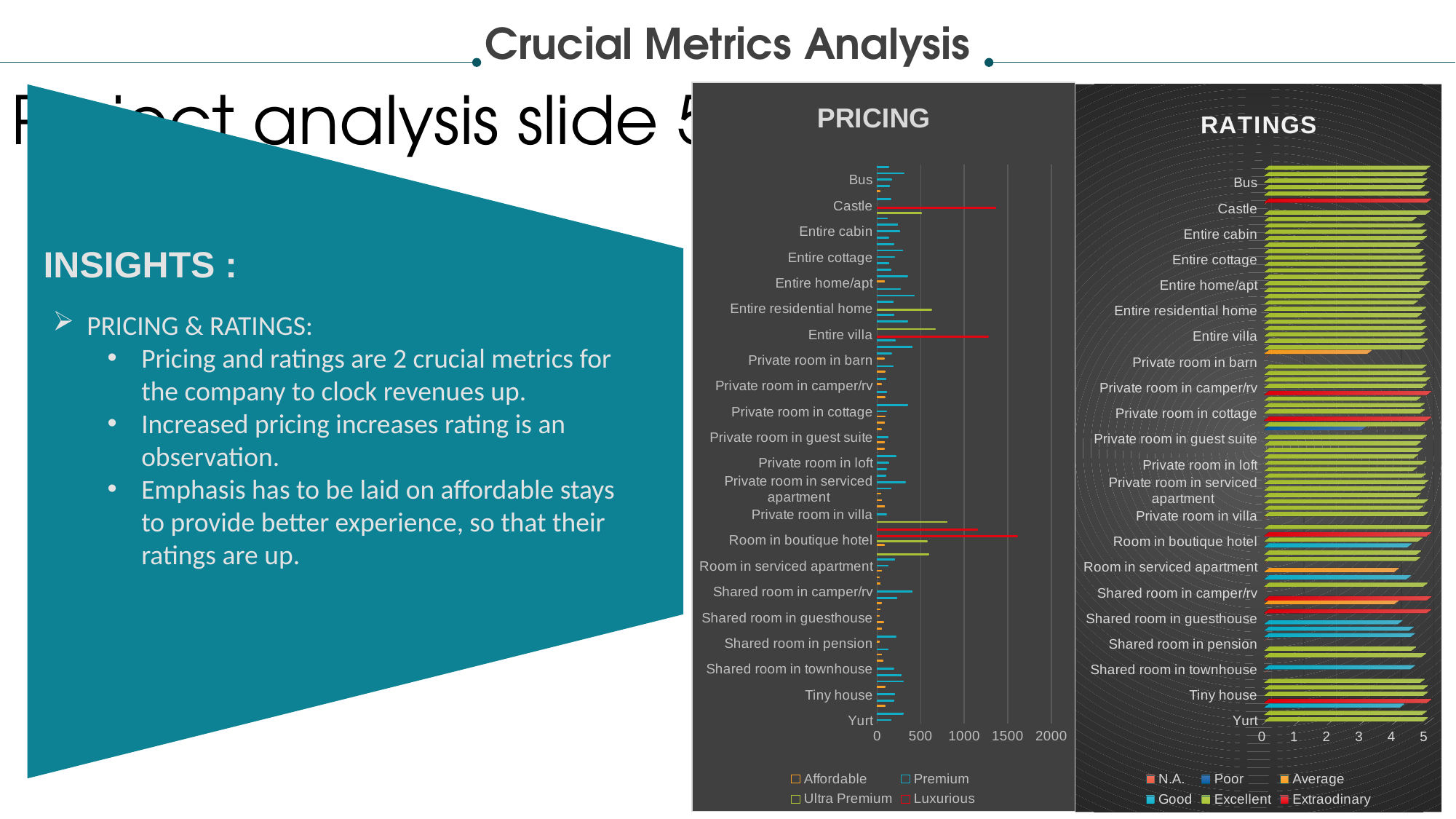

Crucial Metrics Analysis
Project analysis slide 5

### Chart: PRICING

| Category | Luxurious | Ultra Premium | Premium | Affordable |
|---|---|---|---|---|
| Yurt | None | None | 156.666666666667 | None |
| Treehouse | None | None | 295.428571428571 | None |
| Train | None | None | None | 89.0 |
| Tipi | None | None | 190.0 | None |
| Tiny house | None | None | 200.144927536232 | None |
| Tiny home | None | None | None | 88.0833333333333 |
| Tent | None | None | 297.5 | None |
| Shipping container | None | None | 275.0 | None |
| Shared room in townhouse | None | None | 186.5 | None |
| Shared room in serviced apartment | None | None | None | 67.5 |
| Shared room in residential home | None | None | None | 48.4210526315789 |
| Shared room in rental unit | None | None | 125.063492063492 | None |
| Shared room in pension | None | None | None | 25.0 |
| Shared room in loft | None | None | 213.0 | None |
| Shared room in hostel | None | None | None | 50.0 |
| Shared room in home | None | None | None | 71.9543269230769 |
| Shared room in guesthouse | None | None | None | 23.0 |
| Shared room in guest suite | None | None | None | 31.0 |
| Shared room in condominium (condo) | None | None | None | 47.0 |
| Shared room in condo | None | None | 225.0 | None |
| Shared room in camper/rv | None | None | 400.0 | None |
| Shared room in cabin | None | None | None | 31.0 |
| Shared room in bed and breakfast | None | None | None | 19.0 |
| Shared room | None | None | None | 51.5 |
| Room in serviced apartment | None | None | 125.0 | None |
| Room in resort | None | None | 198.333333333333 | None |
| Room in hotel | None | 588.888392857143 | None | None |
| Room in hostel | None | None | None | 79.6666666666667 |
| Room in boutique hotel | None | 573.545 | None | None |
| Room in bed and breakfast | 1607.0 | None | None | None |
| Room in aparthotel | 1149.08333333333 | None | None | None |
| Religious building | None | 800.0 | None | None |
| Private room in villa | None | None | 106.5 | None |
| Private room in townhouse | None | None | None | 84.6330756013746 |
| Private room in tiny house | None | None | None | 51.25 |
| Private room in tent | None | None | None | 40.0 |
| Private room in serviced apartment | None | None | 160.333333333333 | None |
| Private room in resort | None | None | 322.533333333333 | None |
| Private room in residential home | None | None | 101.491071428571 | None |
| Private room in rental unit | None | None | 102.325572634117 | None |
| Private room in loft | None | None | 128.916666666667 | None |
| Private room in hostel | None | None | 211.0 | None |
| Private room in home | None | None | None | 80.0771142732865 |
| Private room in guesthouse | None | None | None | 83.8623188405797 |
| Private room in guest suite | None | None | 123.909090909091 | None |
| Private room in floor | None | None | None | 46.0 |
| Private room in farm stay | None | None | None | 85.0 |
| Private room in earth house | None | None | None | 88.0 |
| Private room in cottage | None | None | 103.333333333333 | None |
| Private room in condominium (condo) | None | None | 345.642857142857 | None |
| Private room in condo | None | None | None | 87.1651724137931 |
| Private room in casa particular | None | None | 107.125 | None |
| Private room in camper/rv | None | None | None | 46.5 |
| Private room in cabin | None | None | 101.0 | None |
| Private room in bungalow | None | None | None | 87.0992647058823 |
| Private room in bed and breakfast | None | None | 184.595238095238 | None |
| Private room in barn | None | None | None | 80.0 |
| Private room | None | None | 162.5 | None |
| Houseboat | None | None | 399.25 | None |
| Farm stay | None | None | 205.111111111111 | None |
| Entire villa | 1272.5610367893 | None | None | None |
| Entire vacation home | None | 663.0 | None | None |
| Entire townhouse | None | None | 345.290765841214 | None |
| Entire serviced apartment | None | None | 193.154688609531 | None |
| Entire residential home | None | 623.205752961083 | None | None |
| Entire rental unit | None | None | 181.645368732808 | None |
| Entire place | None | None | 425.366666666667 | None |
| Entire loft | None | None | 267.830952380952 | None |
| Entire home/apt | None | None | None | 83.6666666666667 |
| Entire home | None | None | 348.49424585439 | None |
| Entire guesthouse | None | None | 159.887495761754 | None |
| Entire guest suite | None | None | 134.784412955466 | None |
| Entire cottage | None | None | 197.070205479452 | None |
| Entire condominium (condo) | None | None | 292.698521046644 | None |
| Entire condo | None | None | 186.680288461538 | None |
| Entire chalet | None | None | 129.0 | None |
| Entire cabin | None | None | 260.680555555556 | None |
| Entire bungalow | None | None | 232.882820197044 | None |
| Earth house | None | None | 115.0 | None |
| Dome house | None | 503.5 | None | None |
| Castle | 1357.0 | None | None | None |
| Casa particular | None | None | 153.0 | None |
| Campsite | None | None | None | 30.6923076923077 |
| Camper/RV | None | None | 143.621527777778 | None |
| Bus | None | None | 164.5 | None |
| Boat | None | None | 306.111111111111 | None |
| Barn | None | None | 131.666666666667 | None |

[unsupported chart]

INSIGHTS :
PRICING & RATINGS:
Pricing and ratings are 2 crucial metrics for the company to clock revenues up.
Increased pricing increases rating is an observation.
Emphasis has to be laid on affordable stays to provide better experience, so that their ratings are up.